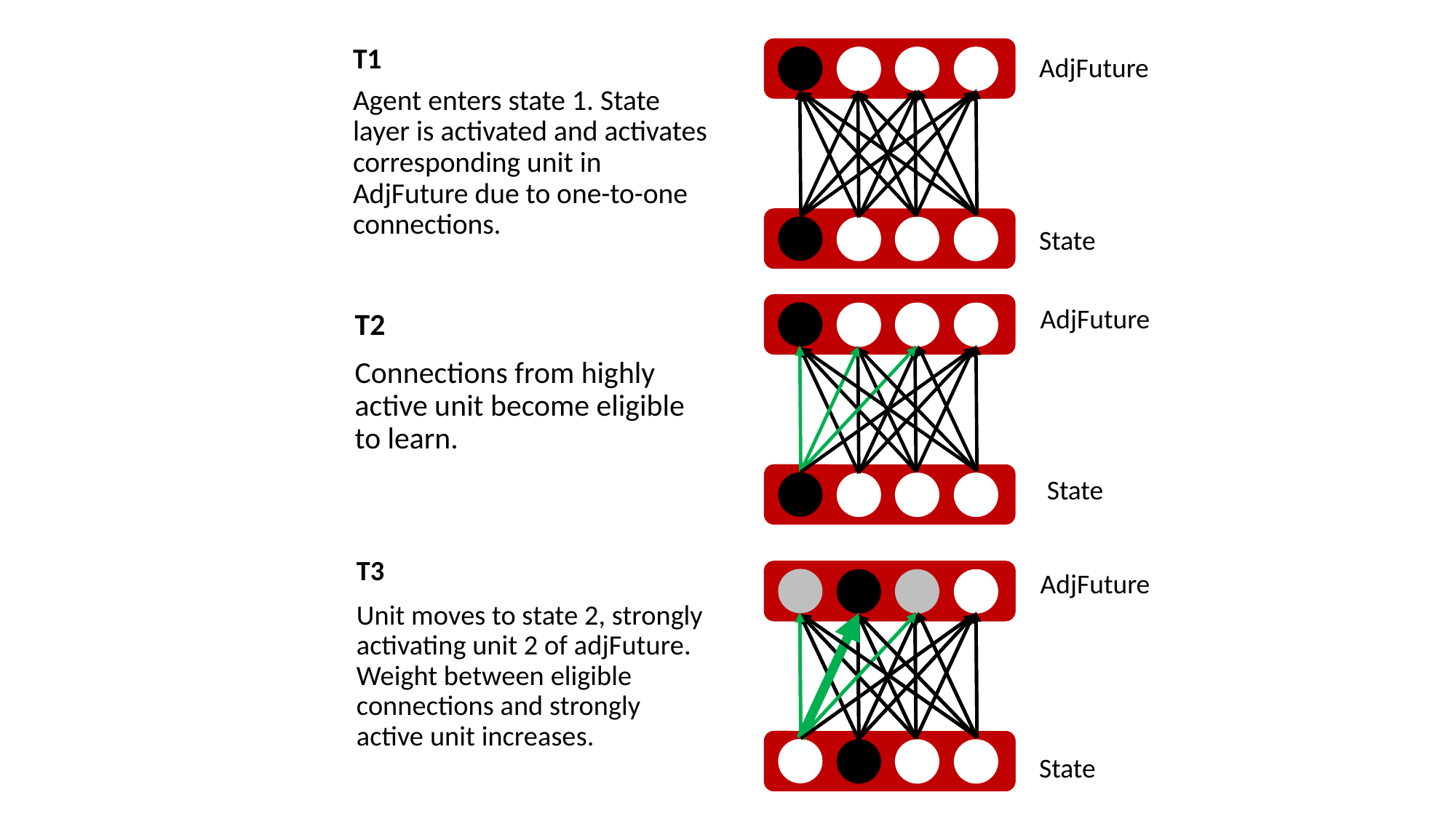

T1
Agent enters state 1. State layer is activated and activates corresponding unit in AdjFuture due to one-to-one connections.

AdjFuture
State

AdjFuture
T2
Connections from highly active unit become eligible to learn.
State
T3
Unit moves to state 2, strongly activating unit 2 of adjFuture. Weight between eligible connections and strongly active unit increases.

AdjFuture
State